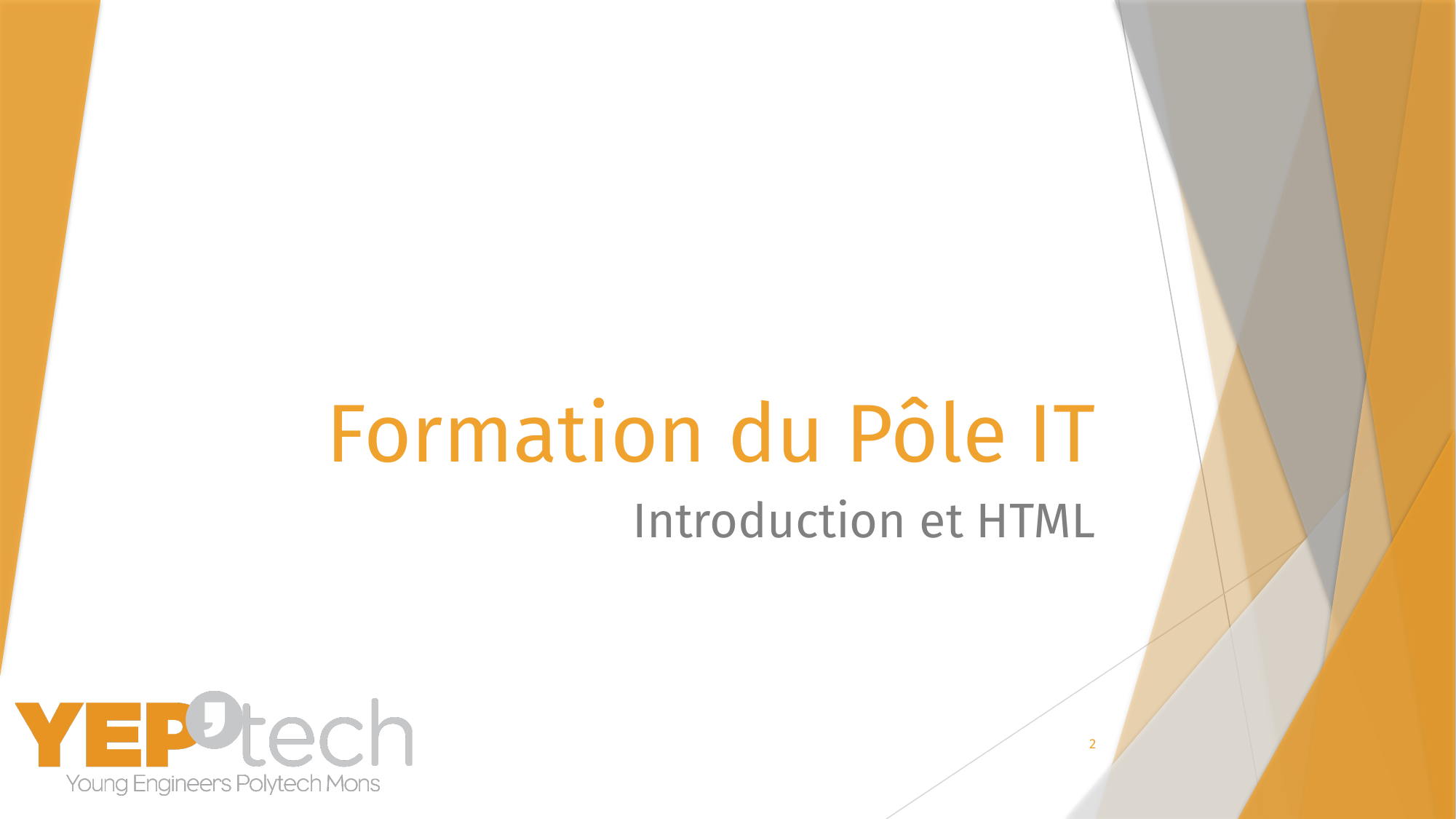

# Formation du Pôle IT
Introduction et HTML

2